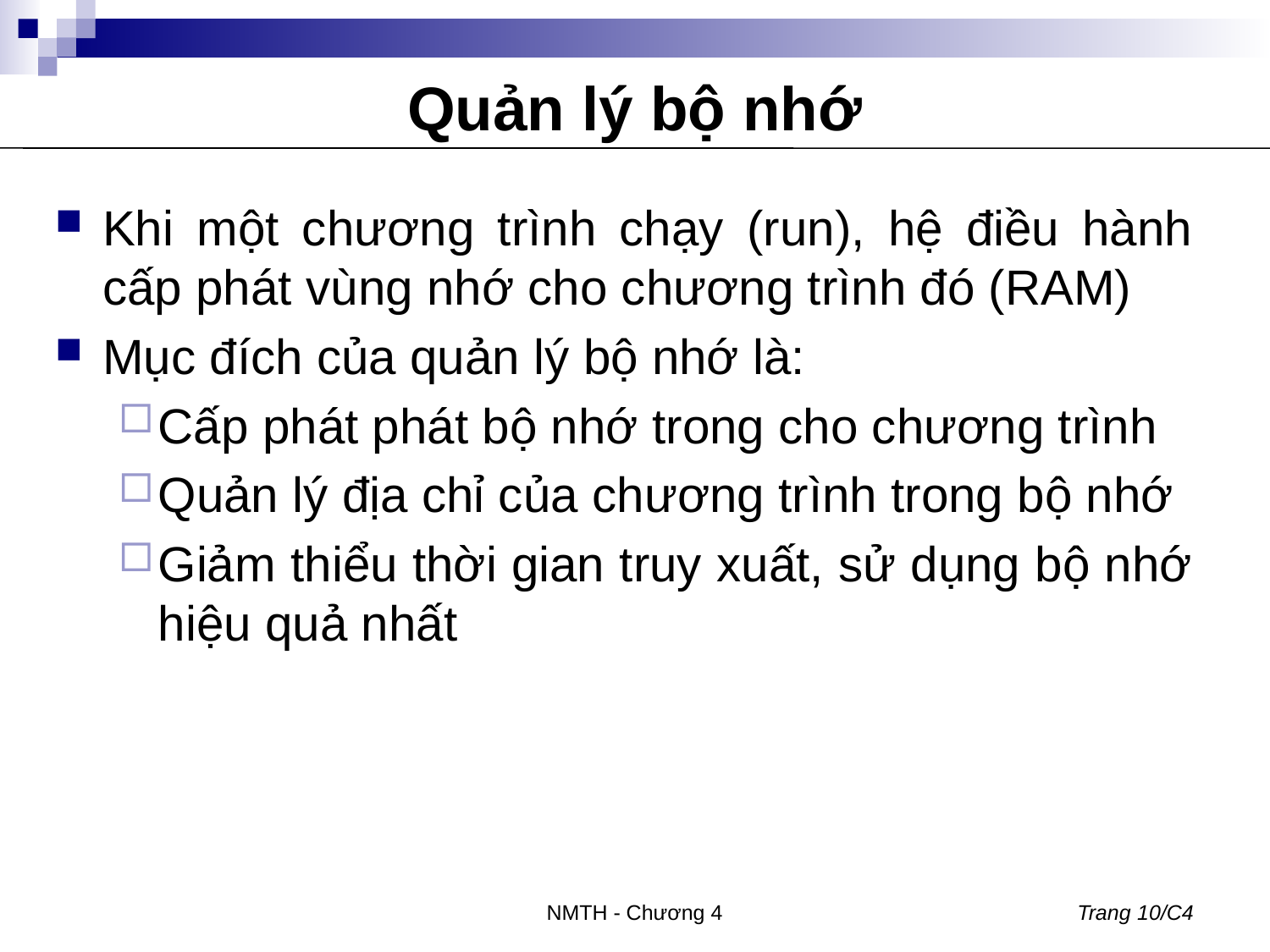

# Quản lý bộ nhớ
Khi một chương trình chạy (run), hệ điều hành cấp phát vùng nhớ cho chương trình đó (RAM)
Mục đích của quản lý bộ nhớ là:
Cấp phát phát bộ nhớ trong cho chương trình
Quản lý địa chỉ của chương trình trong bộ nhớ
Giảm thiểu thời gian truy xuất, sử dụng bộ nhớ hiệu quả nhất

NMTH - Chương 4
Trang 10/C4